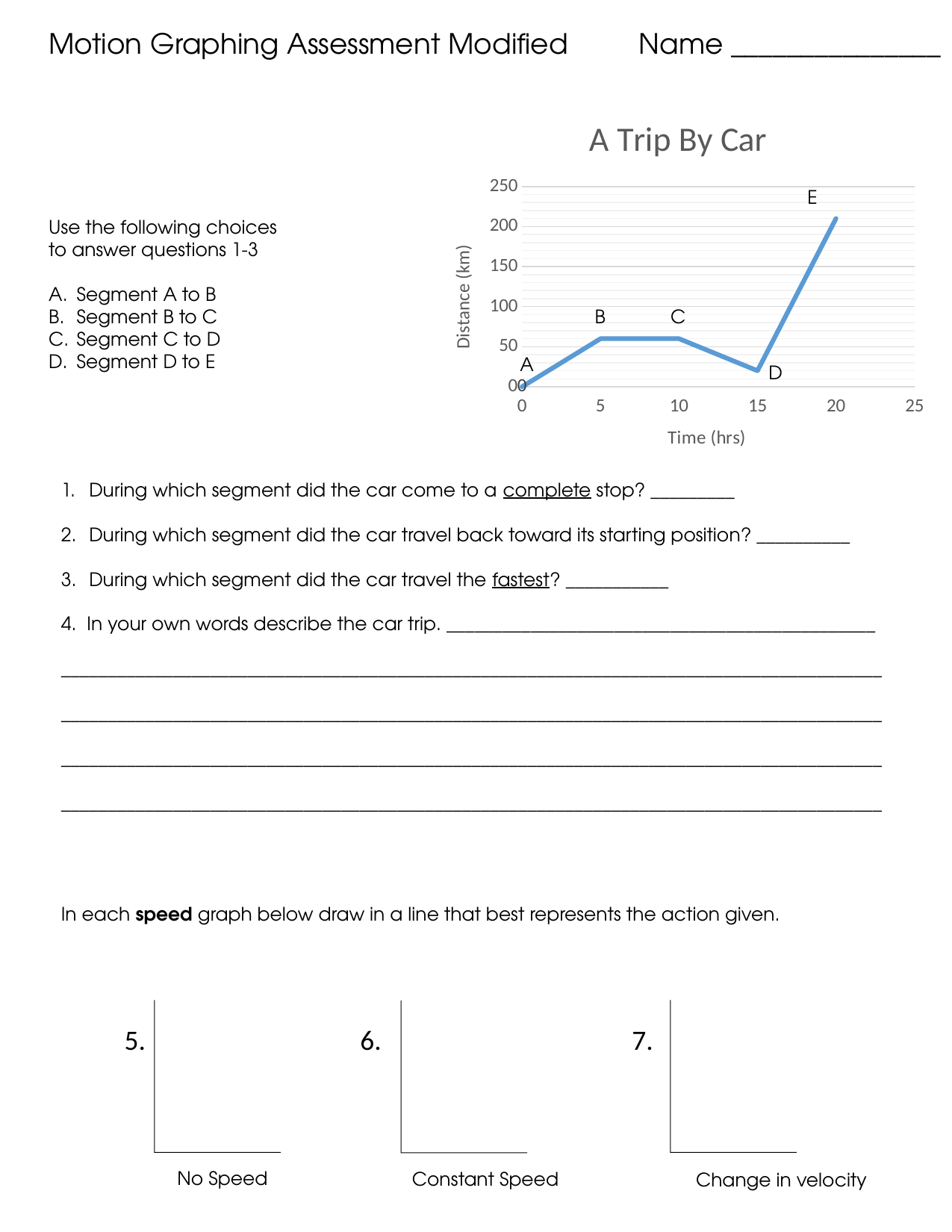

Motion Graphing Assessment Modified         Name _______________

### Chart: A Trip By Car

| Category | Series 1 | Series 2 | Series 3 |
|---|---|---|---|
| 0 | 0.0 | None | None |
| 5 | 60.0 | None | None |
| 10 | 60.0 | None | None |
| 15 | 20.0 | None | None |
| 20 | 210.0 | None | None |
| 25 | None | None | None |
E
Use the following choices to answer questions 1-3

Segment A to B
Segment B to C
Segment C to D
Segment D to E
C
B
A
D
During which segment did the car come to a complete stop? _________

During which segment did the car travel back toward its starting position? __________

During which segment did the car travel the fastest? ___________

4.  In your own words describe the car trip. ______________________________________________

________________________________________________________________________________________

________________________________________________________________________________________

________________________________________________________________________________________

________________________________________________________________________________________

In each speed graph below draw in a line that best represents the action given.

5.
6.
7.
No Speed
Constant Speed
Change in velocity